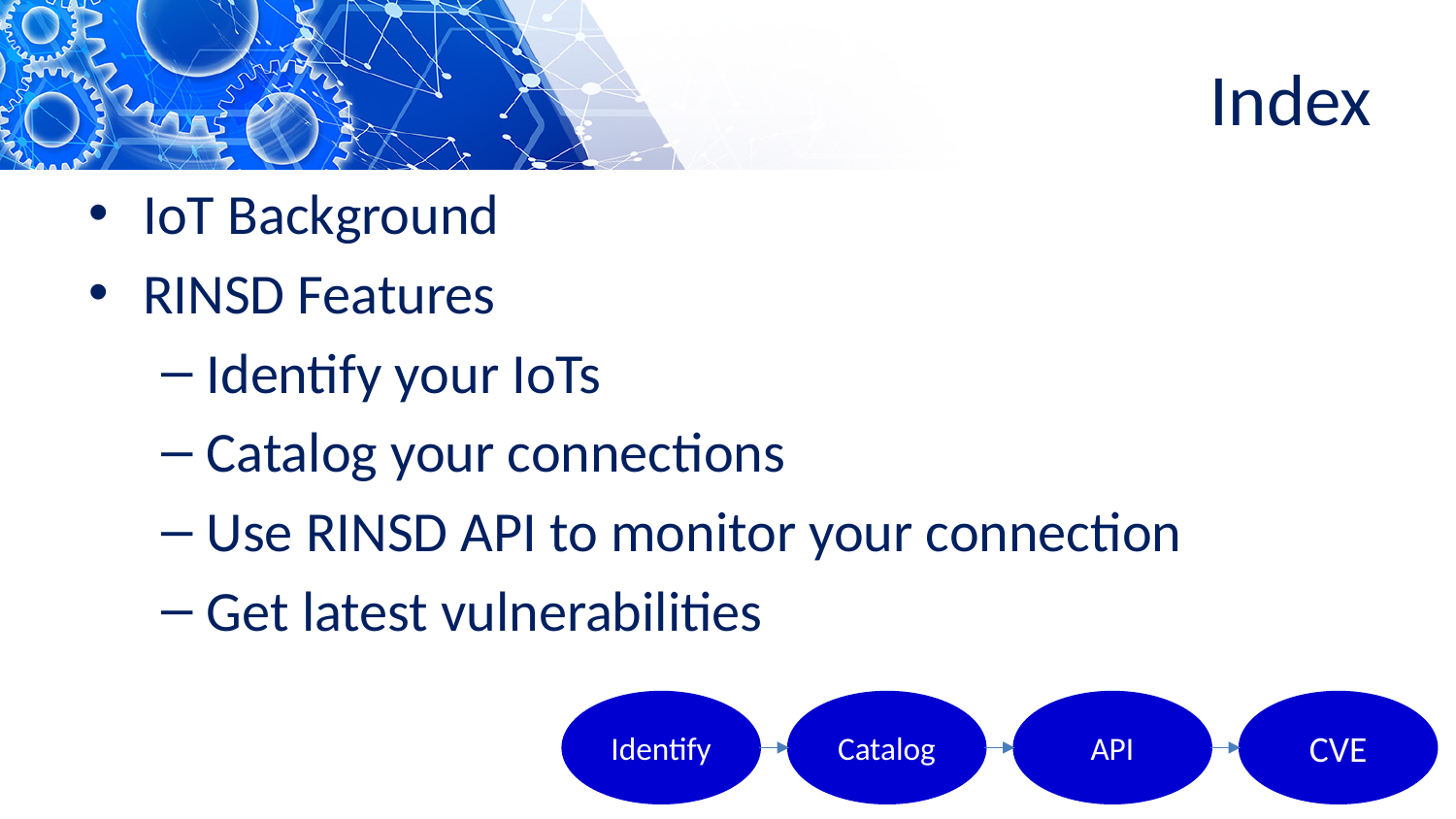

# Index
IoT Background
RINSD Features
Identify your IoTs
Catalog your connections
Use RINSD API to monitor your connection
Get latest vulnerabilities

Identify
Catalog
API
CVE